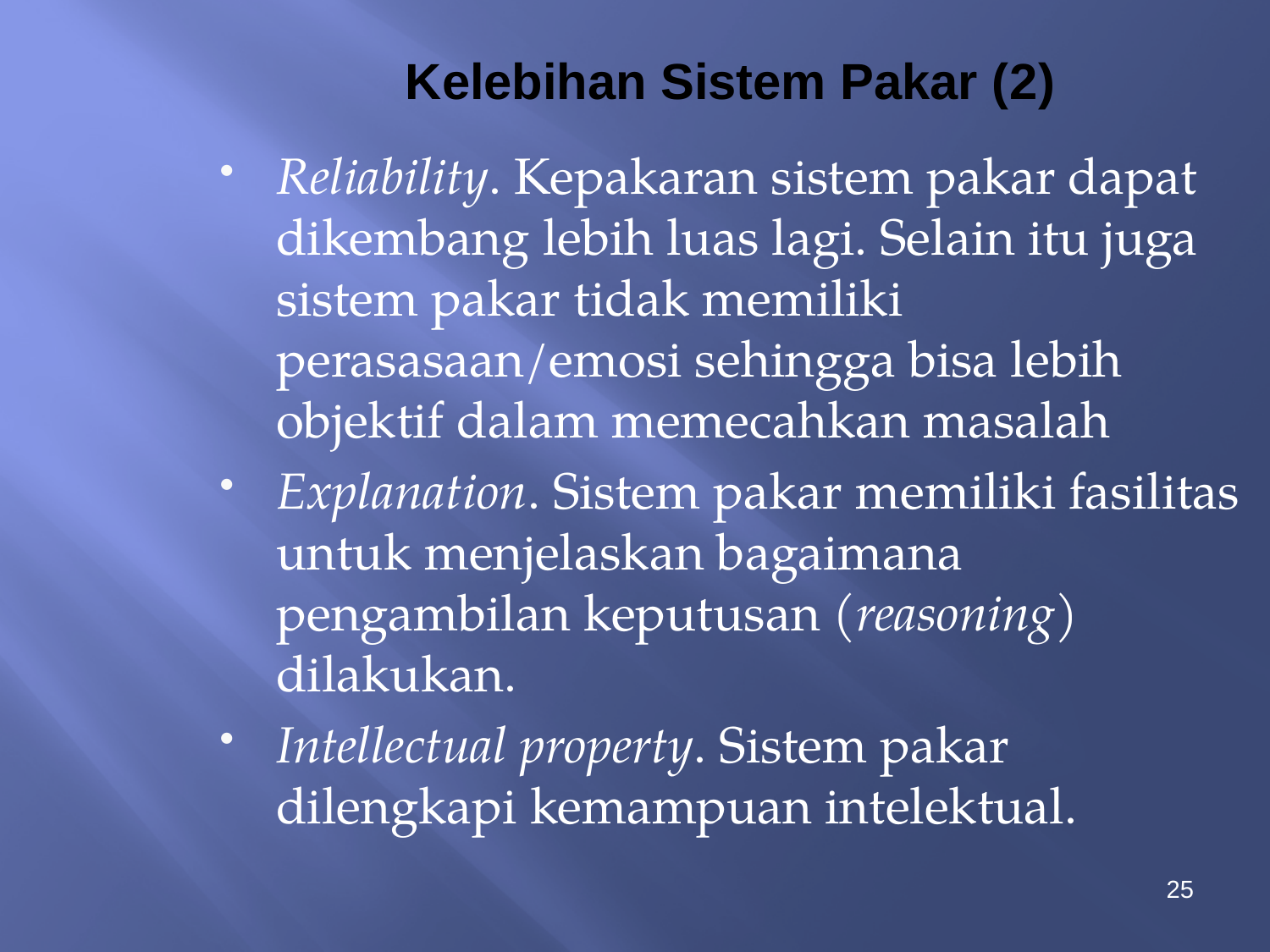

Kelebihan Sistem Pakar (2)
Reliability. Kepakaran sistem pakar dapat dikembang lebih luas lagi. Selain itu juga sistem pakar tidak memiliki perasasaan/emosi sehingga bisa lebih objektif dalam memecahkan masalah
Explanation. Sistem pakar memiliki fasilitas untuk menjelaskan bagaimana pengambilan keputusan (reasoning) dilakukan.
Intellectual property. Sistem pakar dilengkapi kemampuan intelektual.

25